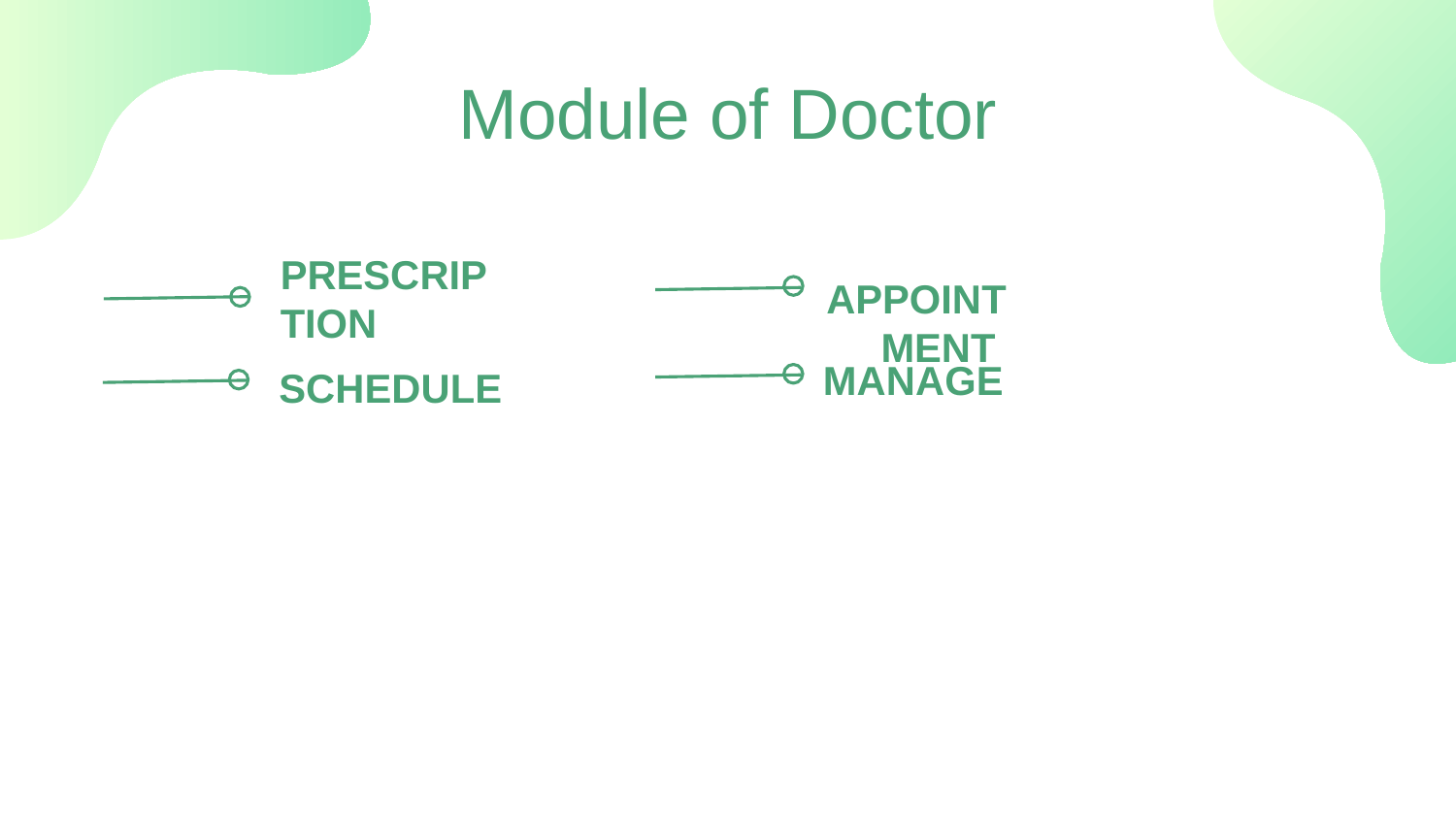

# Module of Doctor
Appointment

Prescription

01DOCTORS
Schedule
Manage